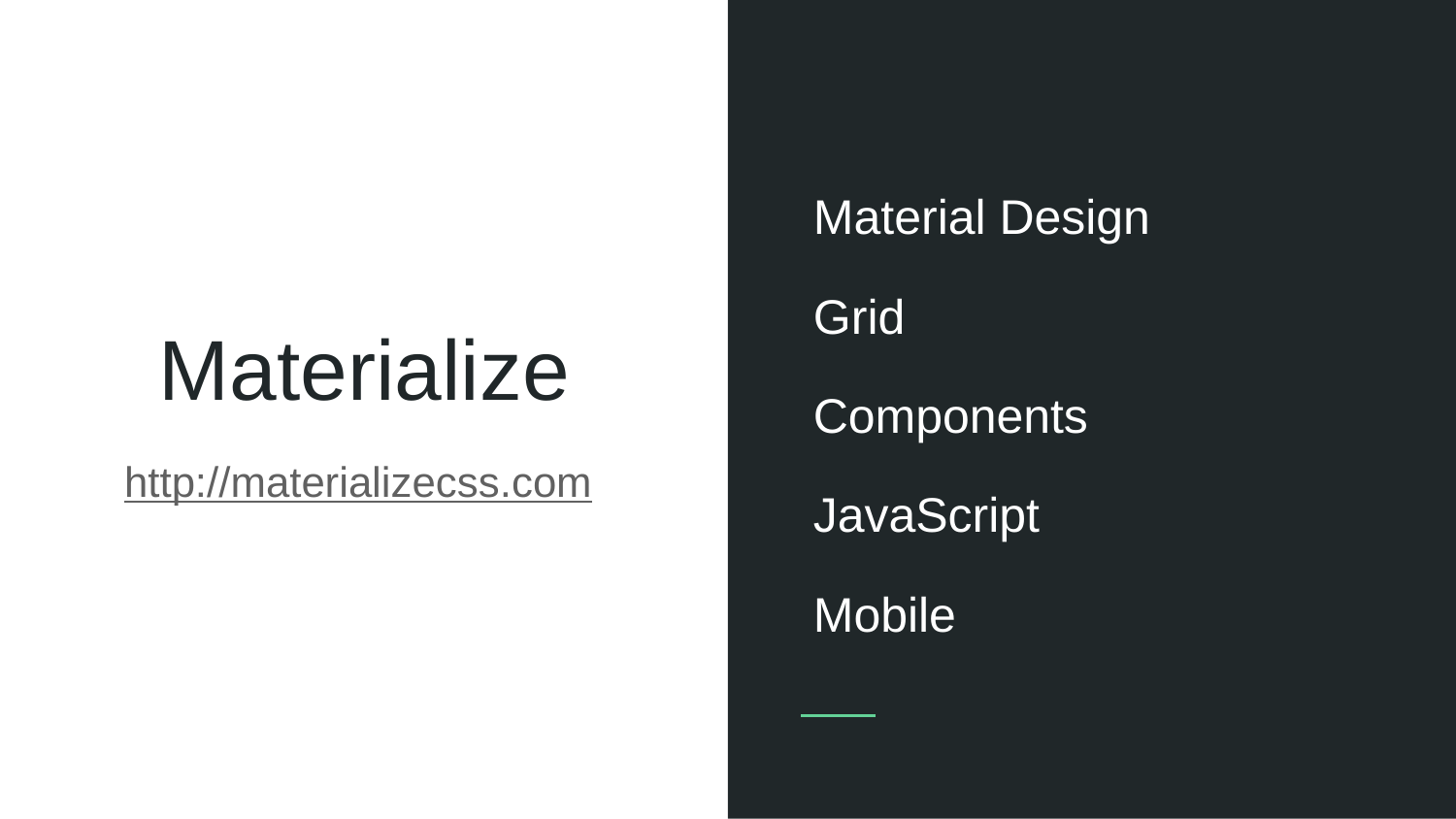

Material Design
Grid
Components
JavaScript
Mobile
# Materialize
http://materializecss.com